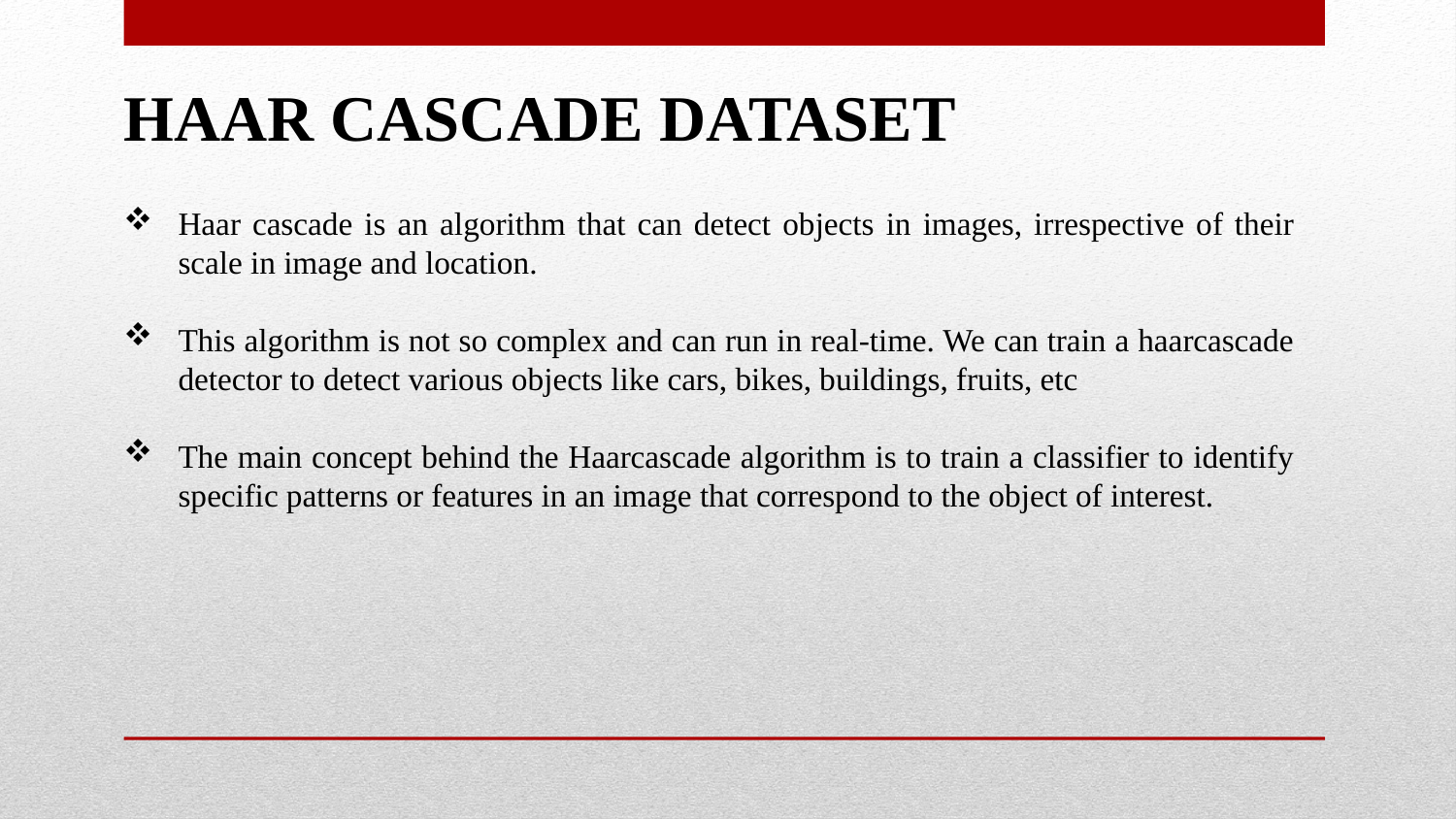

HAAR CASCADE DATASET

Haar cascade is an algorithm that can detect objects in images, irrespective of their scale in image and location.

This algorithm is not so complex and can run in real-time. We can train a haarcascade detector to detect various objects like cars, bikes, buildings, fruits, etc

The main concept behind the Haarcascade algorithm is to train a classifier to identify specific patterns or features in an image that correspond to the object of interest.